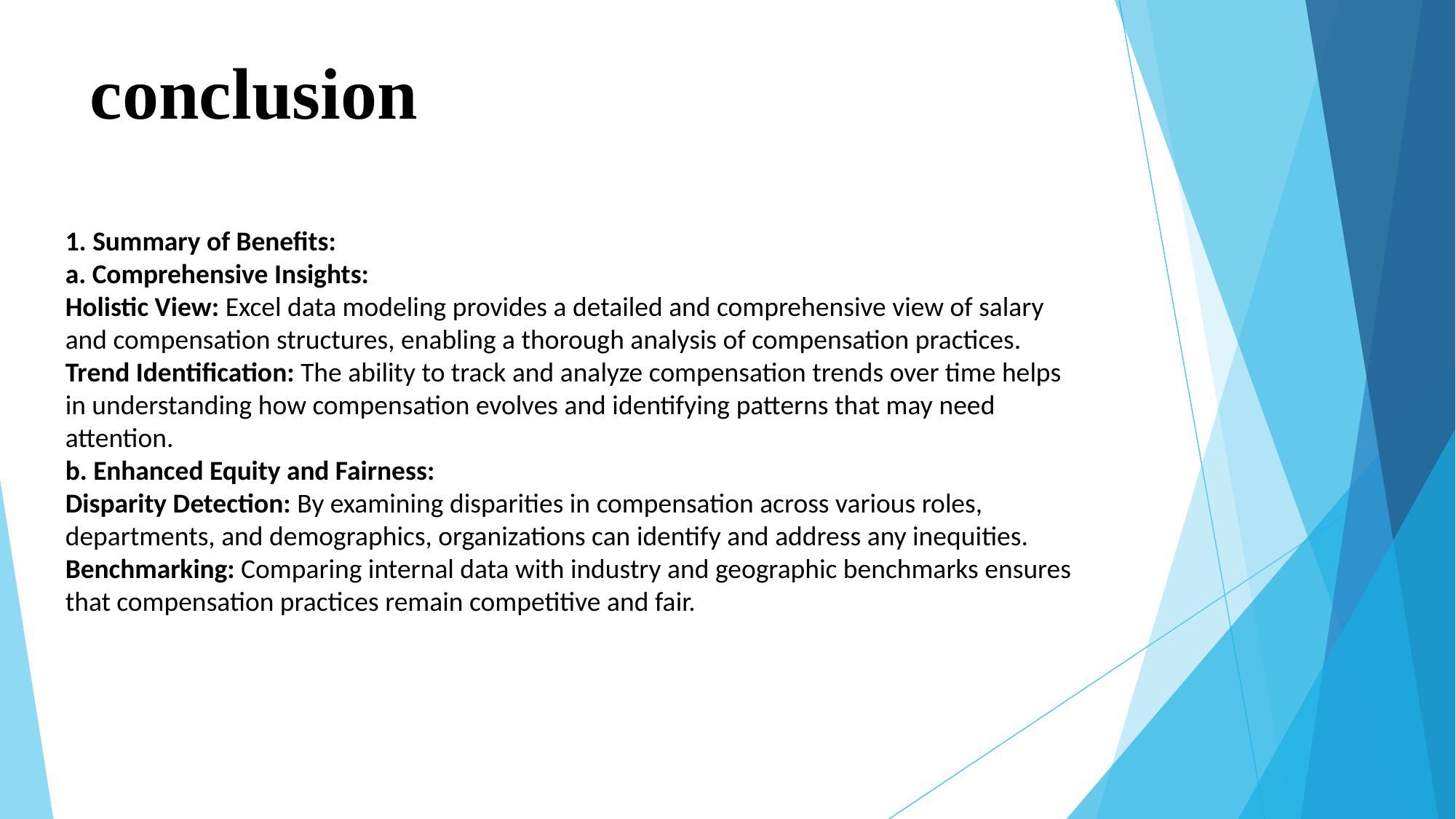

# conclusion
1. Summary of Benefits:
a. Comprehensive Insights:
Holistic View: Excel data modeling provides a detailed and comprehensive view of salary and compensation structures, enabling a thorough analysis of compensation practices.
Trend Identification: The ability to track and analyze compensation trends over time helps in understanding how compensation evolves and identifying patterns that may need attention.
b. Enhanced Equity and Fairness:
Disparity Detection: By examining disparities in compensation across various roles, departments, and demographics, organizations can identify and address any inequities.
Benchmarking: Comparing internal data with industry and geographic benchmarks ensures that compensation practices remain competitive and fair.